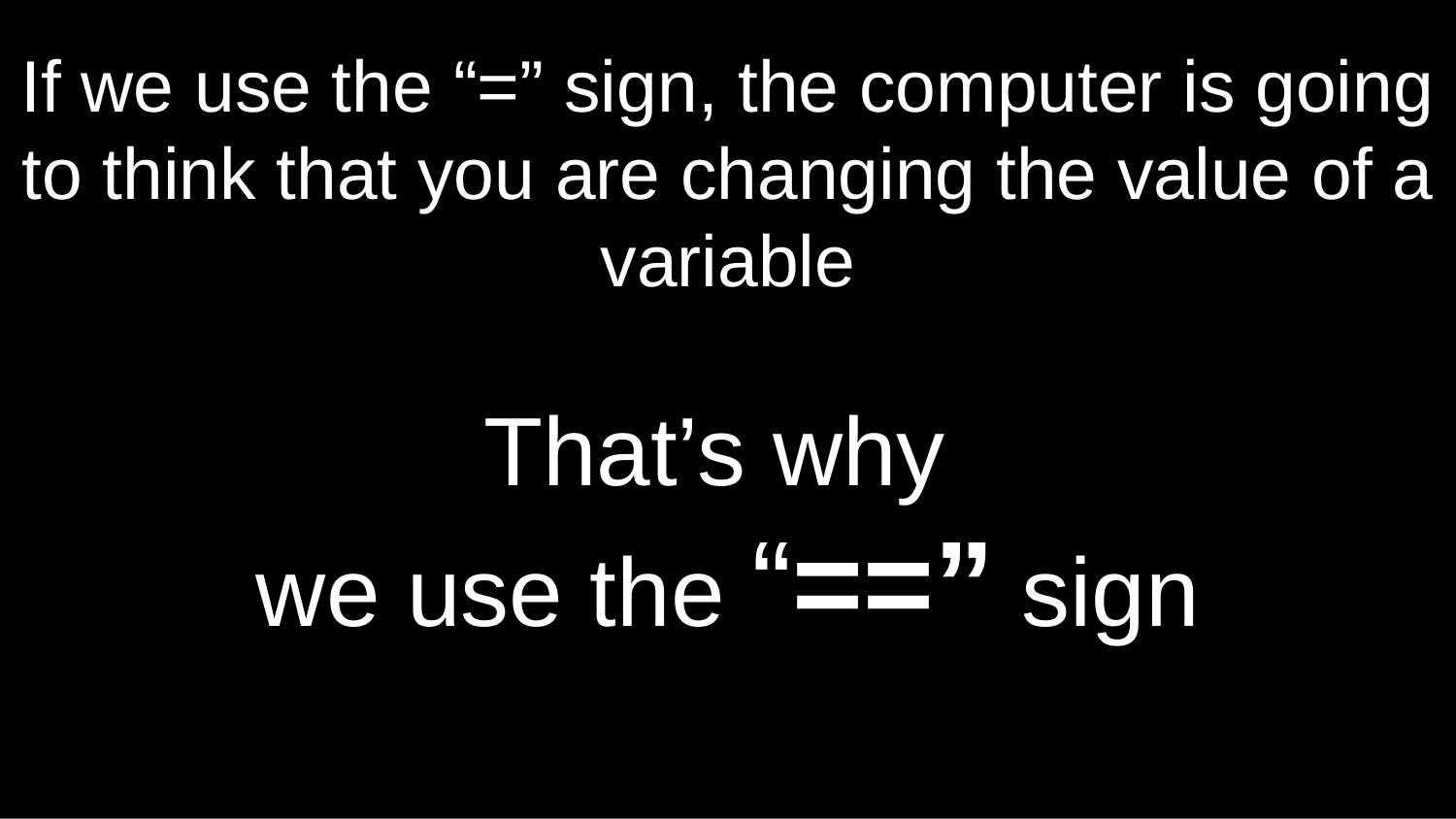

# If we use the “=” sign, the computer is going to think that you are changing the value of a variable

That’s why
we use the “==” sign